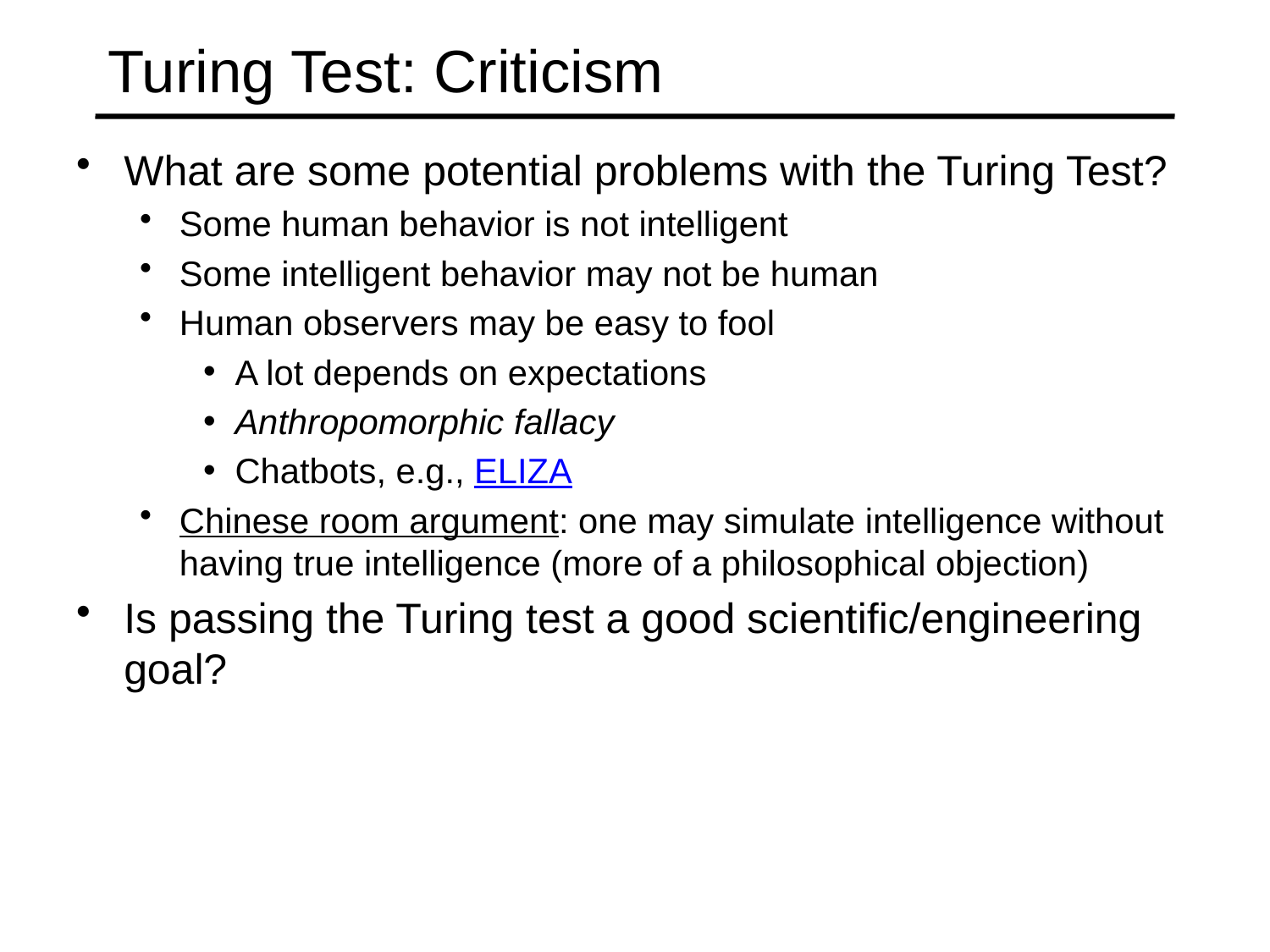

# Turing Test: Criticism
What are some potential problems with the Turing Test?
Some human behavior is not intelligent
Some intelligent behavior may not be human
Human observers may be easy to fool
A lot depends on expectations
Anthropomorphic fallacy
Chatbots, e.g., ELIZA
Chinese room argument: one may simulate intelligence without having true intelligence (more of a philosophical objection)
Is passing the Turing test a good scientific/engineering goal?